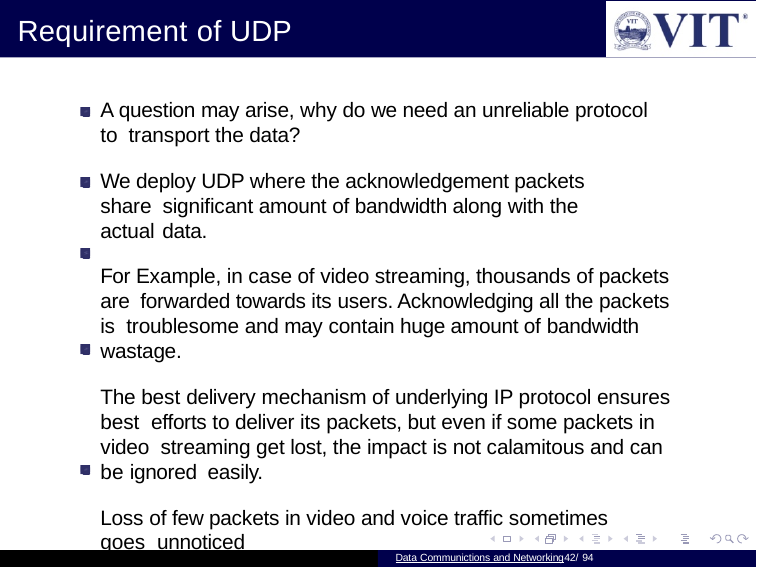

# Requirement of UDP
A question may arise, why do we need an unreliable protocol to  transport the data?
We deploy UDP where the acknowledgement packets share  significant amount of bandwidth along with the actual data.
For Example, in case of video streaming, thousands of packets are  forwarded towards its users. Acknowledging all the packets is  troublesome and may contain huge amount of bandwidth wastage.
The best delivery mechanism of underlying IP protocol ensures best  efforts to deliver its packets, but even if some packets in video  streaming get lost, the impact is not calamitous and can be ignored  easily.
Loss of few packets in video and voice traffic sometimes goes  unnoticed

Data Communictions and Networking42/ 94